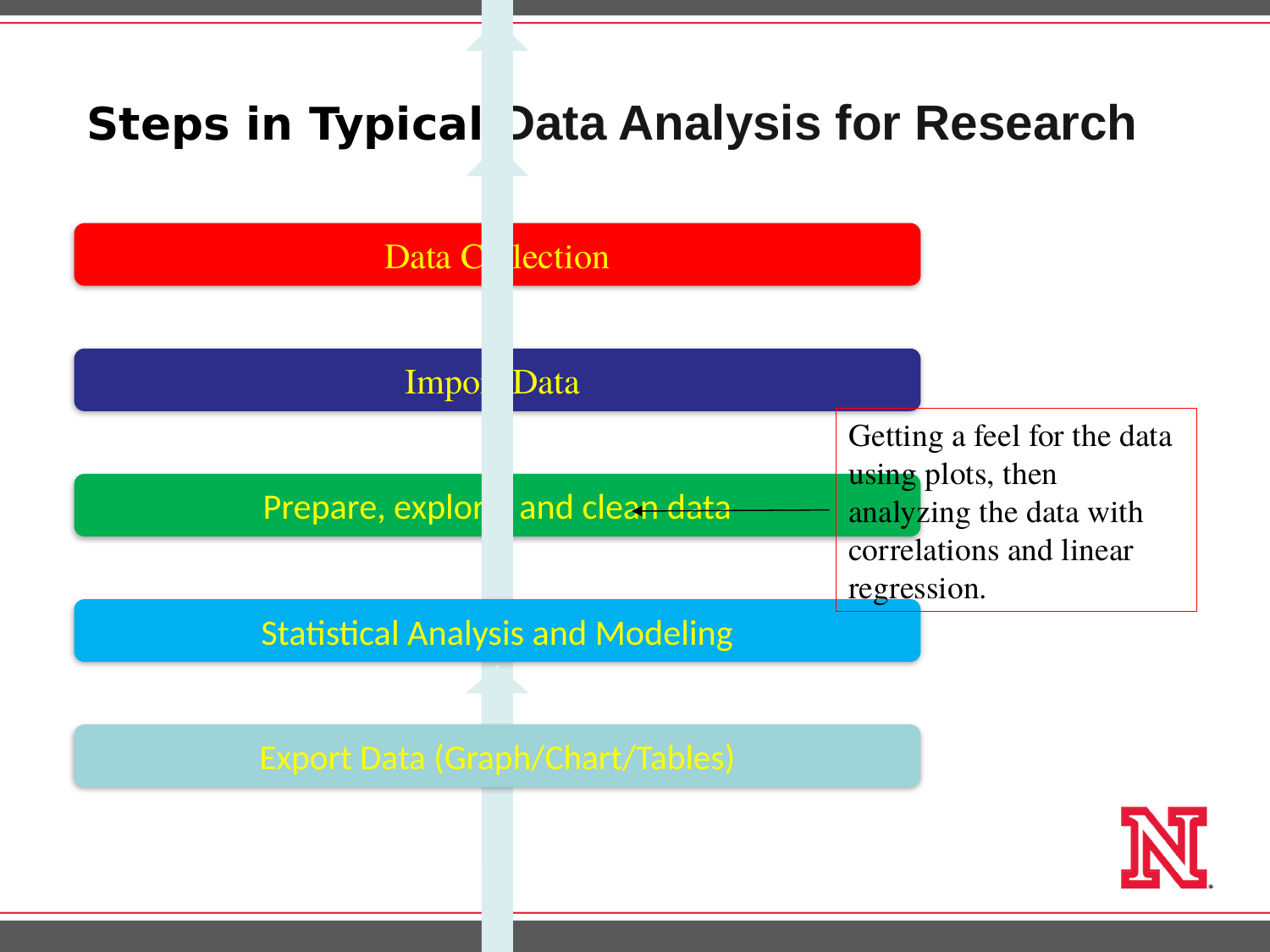

# Steps in Typical Data Analysis for Research
Data Collection
Import Data
Prepare, explore, and clean data
Statistical Analysis and Modeling
Export Data (Graph/Chart/Tables)
Getting a feel for the data using plots, then analyzing the data with correlations and linear regression.